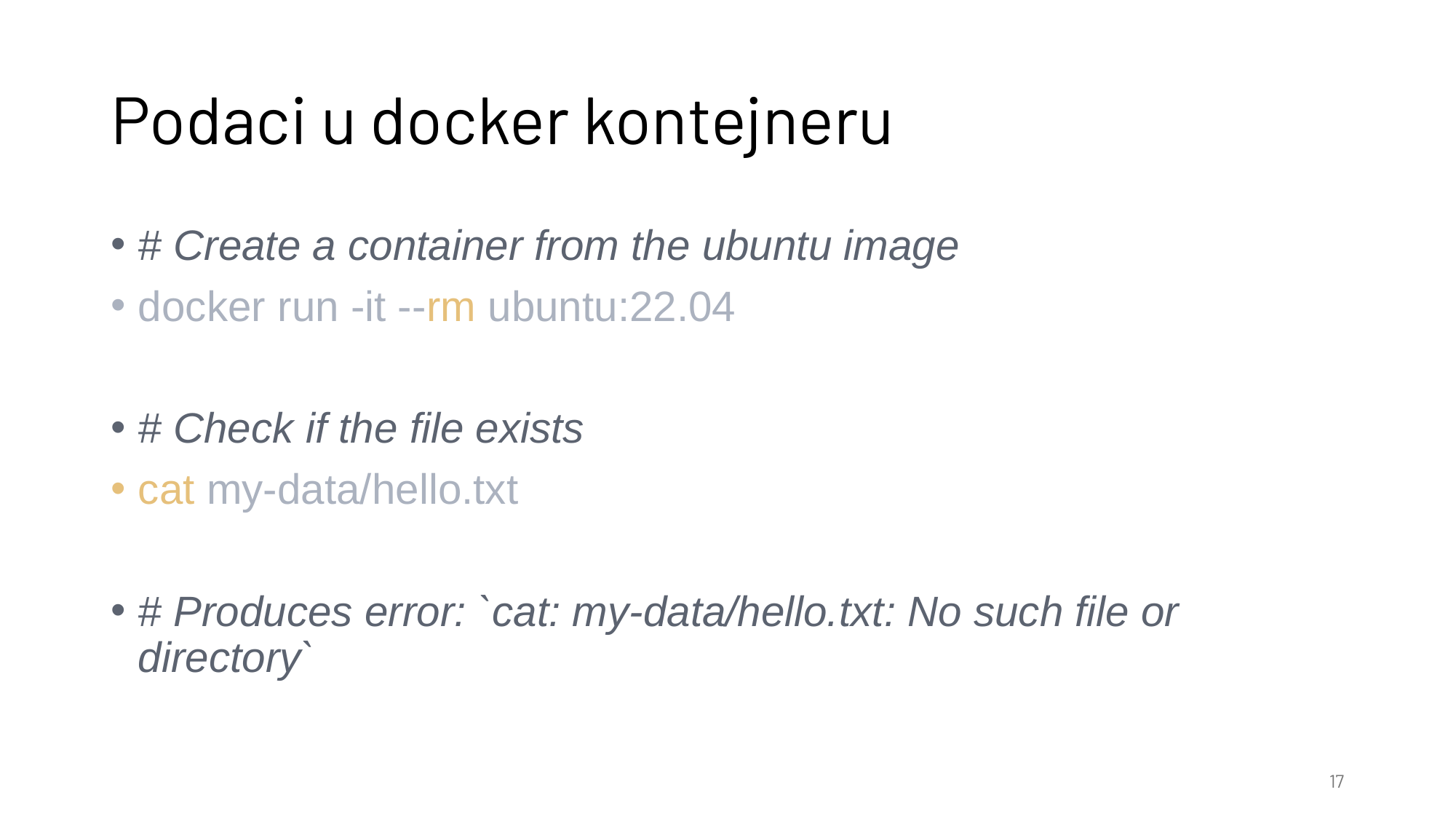

# Podaci u docker kontejneru
# Create a container from the ubuntu image
docker run -it --rm ubuntu:22.04

# Check if the file exists
cat my-data/hello.txt

# Produces error: `cat: my-data/hello.txt: No such file or directory`
17